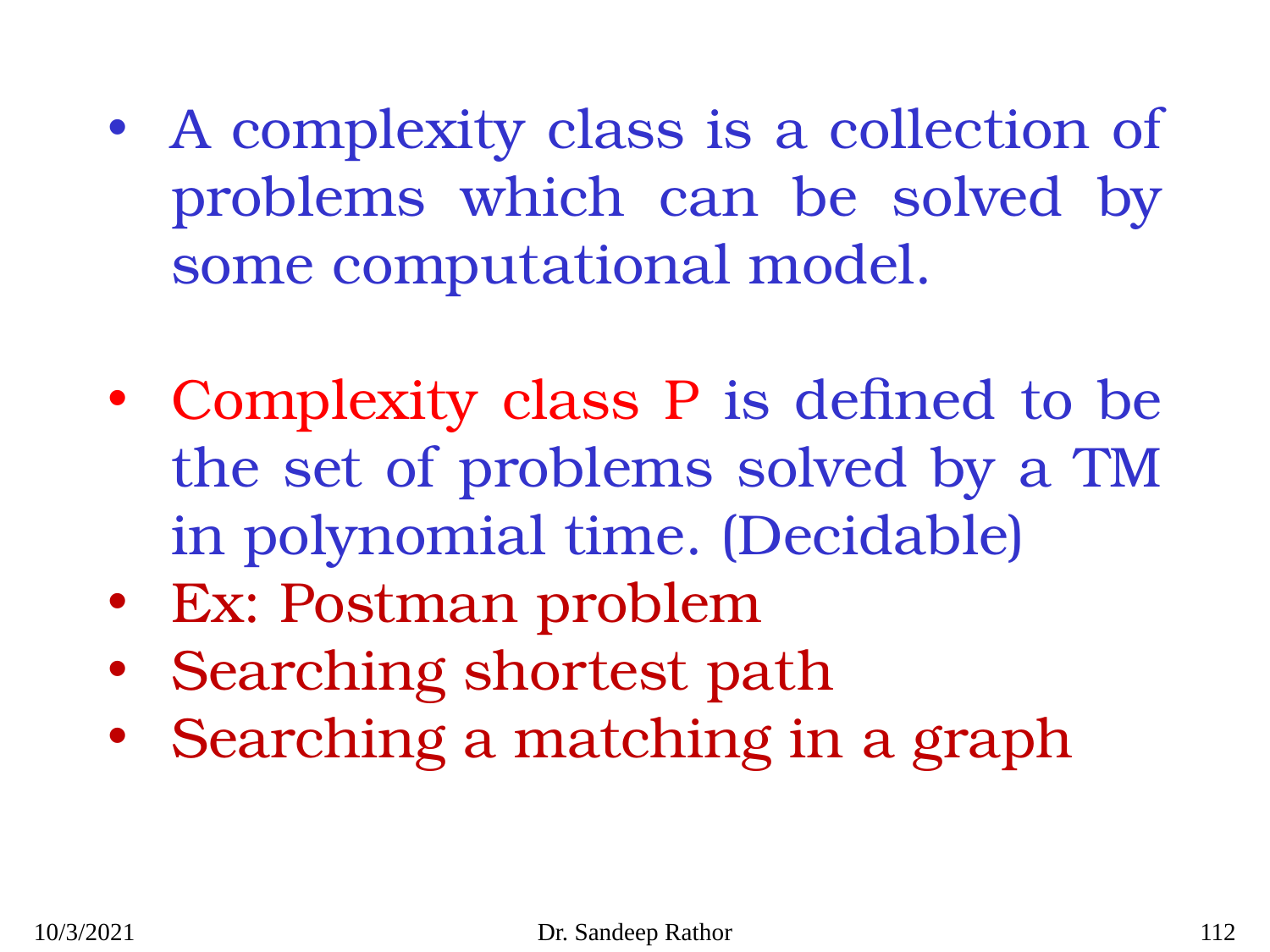

A complexity class is a collection of problems which can be solved by some computational model.

Complexity class P is defined to be the set of problems solved by a TM in polynomial time. (Decidable)
Ex: Postman problem
Searching shortest path
Searching a matching in a graph

10/3/2021
Dr. Sandeep Rathor
112